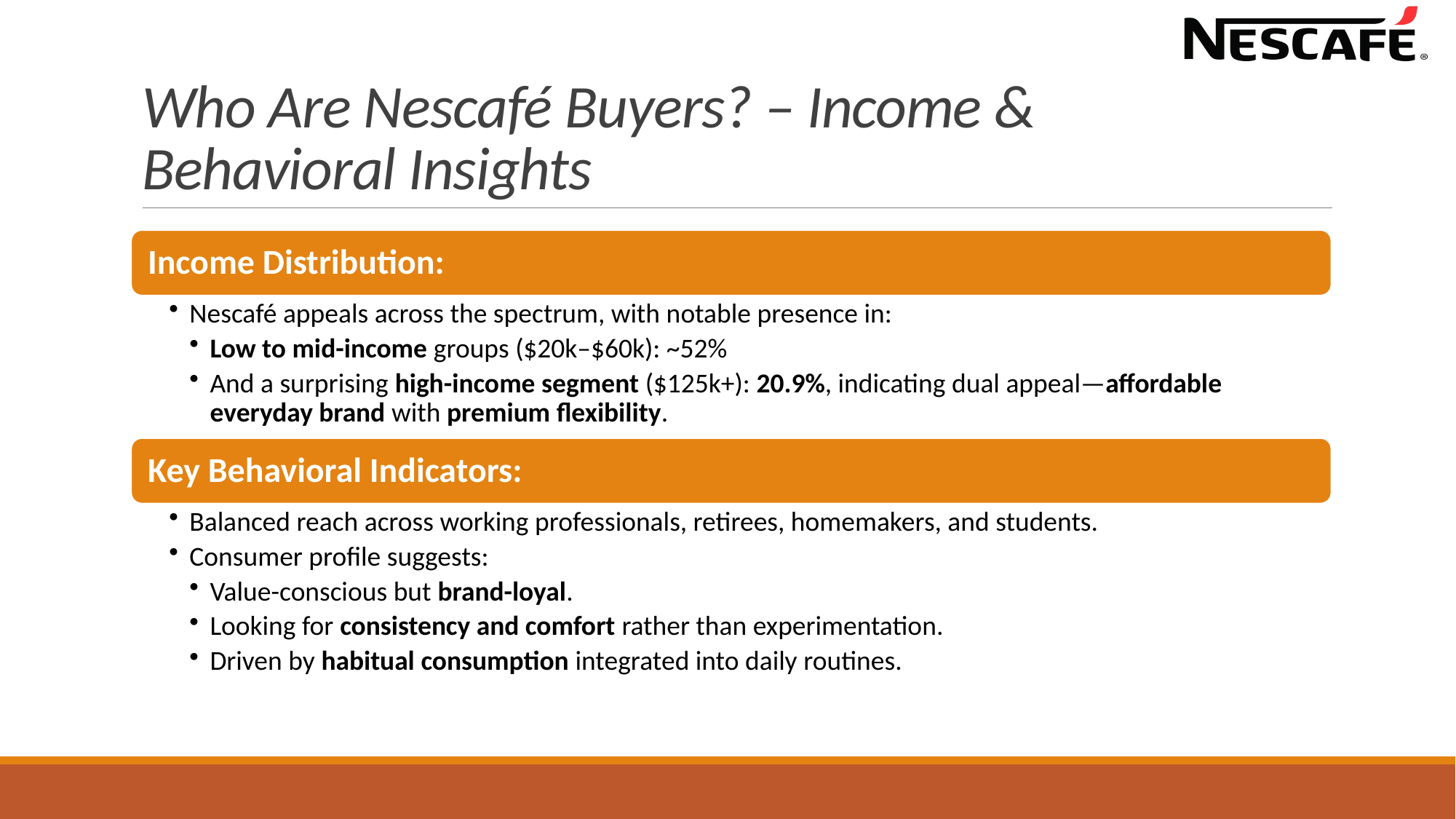

# Who Are Nescafé Buyers? – Income & Behavioral Insights
Income Distribution:
Nescafé appeals across the spectrum, with notable presence in:
Low to mid-income groups ($20k–$60k): ~52%
And a surprising high-income segment ($125k+): 20.9%, indicating dual appeal—affordable everyday brand with premium flexibility.
Key Behavioral Indicators:
Balanced reach across working professionals, retirees, homemakers, and students.
Consumer profile suggests:
Value-conscious but brand-loyal.
Looking for consistency and comfort rather than experimentation.
Driven by habitual consumption integrated into daily routines.